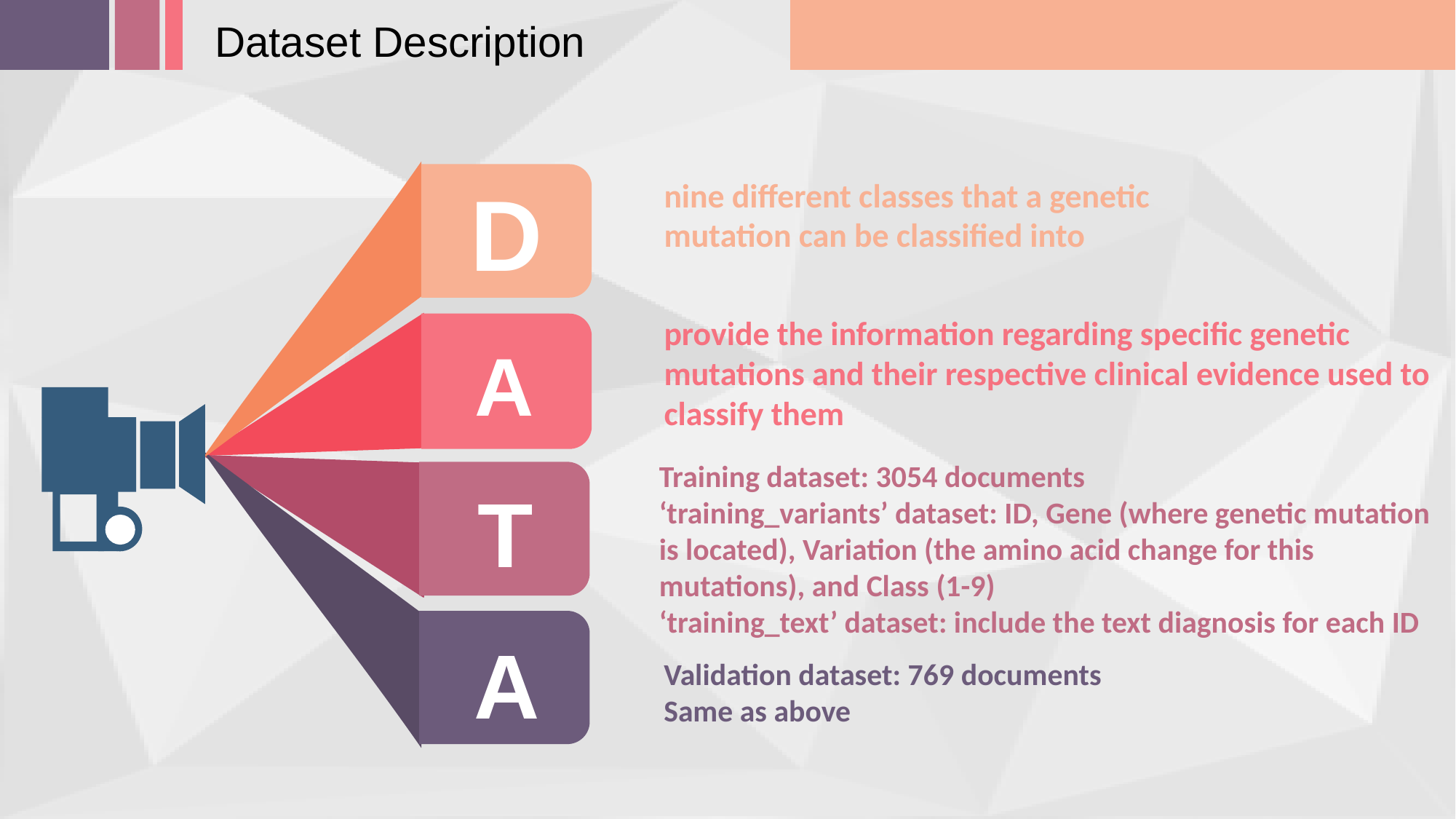

Dataset Description

D
nine different classes that a genetic mutation can be classified into

provide the information regarding specific genetic mutations and their respective clinical evidence used to classify them

A

Training dataset: 3054 documents
‘training_variants’ dataset: ID, Gene (where genetic mutation is located), Variation (the amino acid change for this mutations), and Class (1-9)
‘training_text’ dataset: include the text diagnosis for each ID

T

A
Validation dataset: 769 documents
Same as above